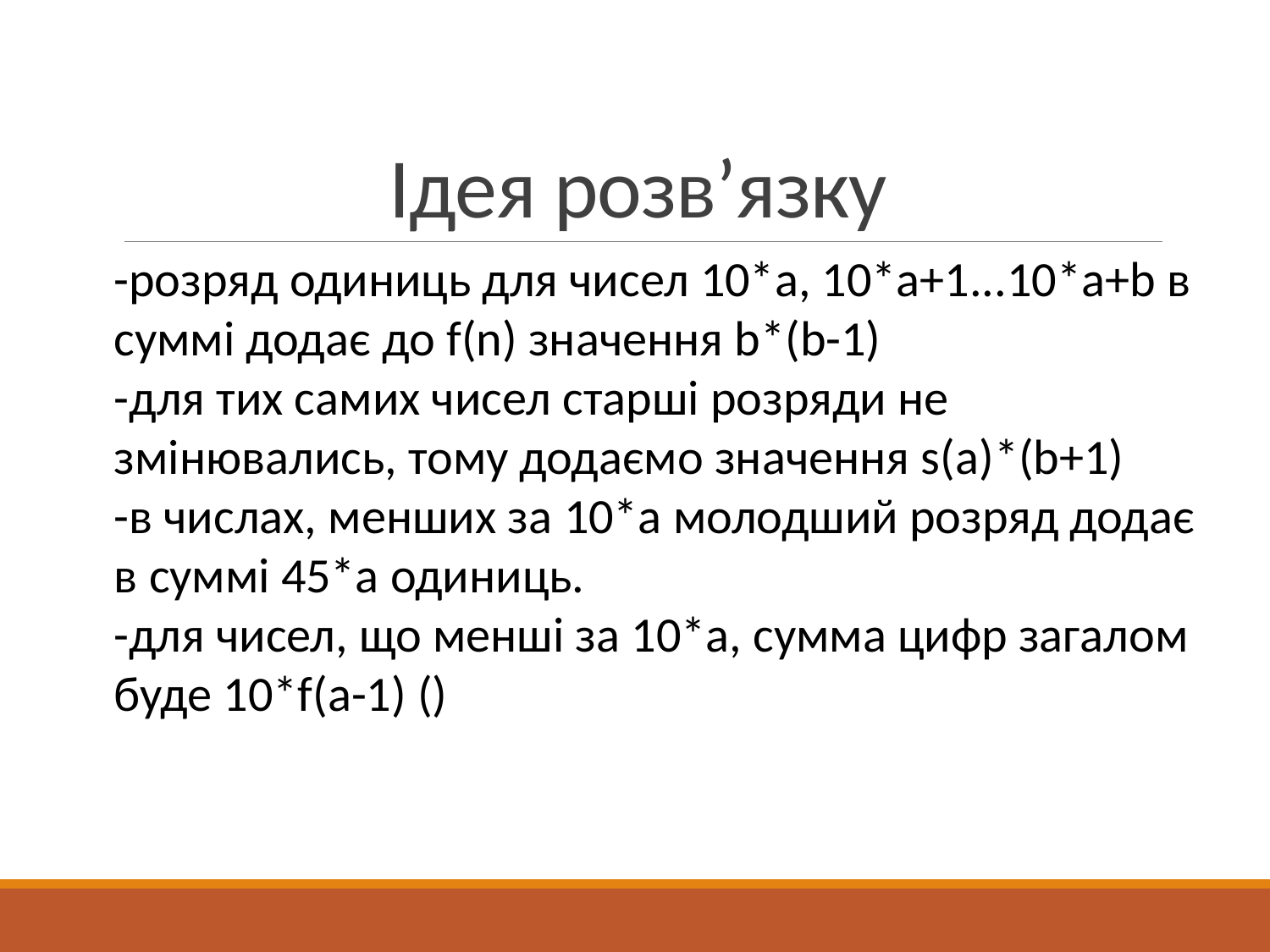

# Ідея розв’язку
-розряд одиниць для чисел 10*а, 10*а+1...10*a+b в суммі додає до f(n) значення b*(b-1)
-для тих самих чисел старші розряди не змінювались, тому додаємо значення s(a)*(b+1)
-в числах, менших за 10*a молодший розряд додає в суммі 45*а одиниць.
-для чисел, що менші за 10*а, сумма цифр загалом буде 10*f(a-1) ()